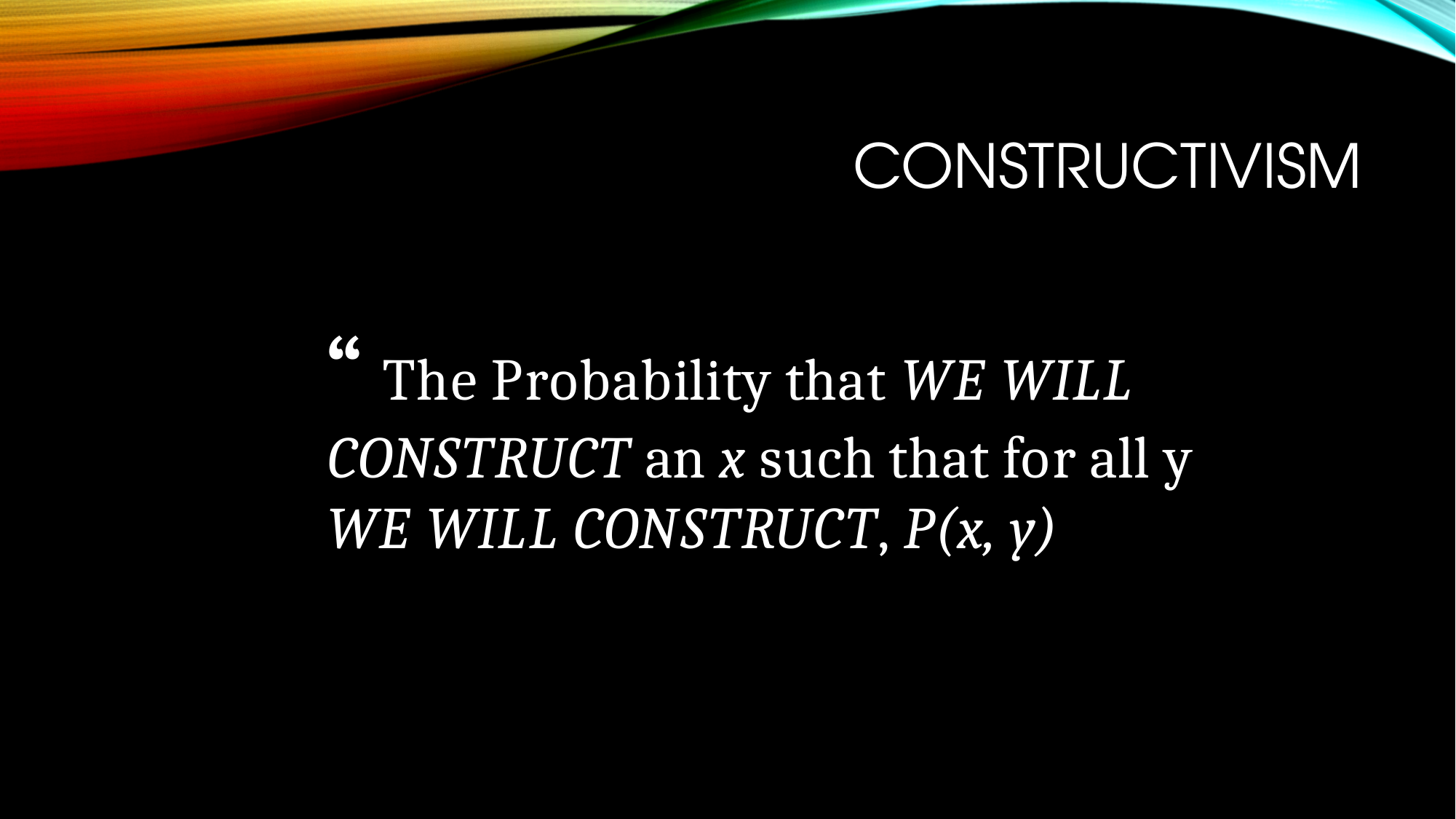

# CONSTRUCTIVISM
“ The Probability that WE WILL CONSTRUCT an x such that for all y WE WILL CONSTRUCT, P(x, y)